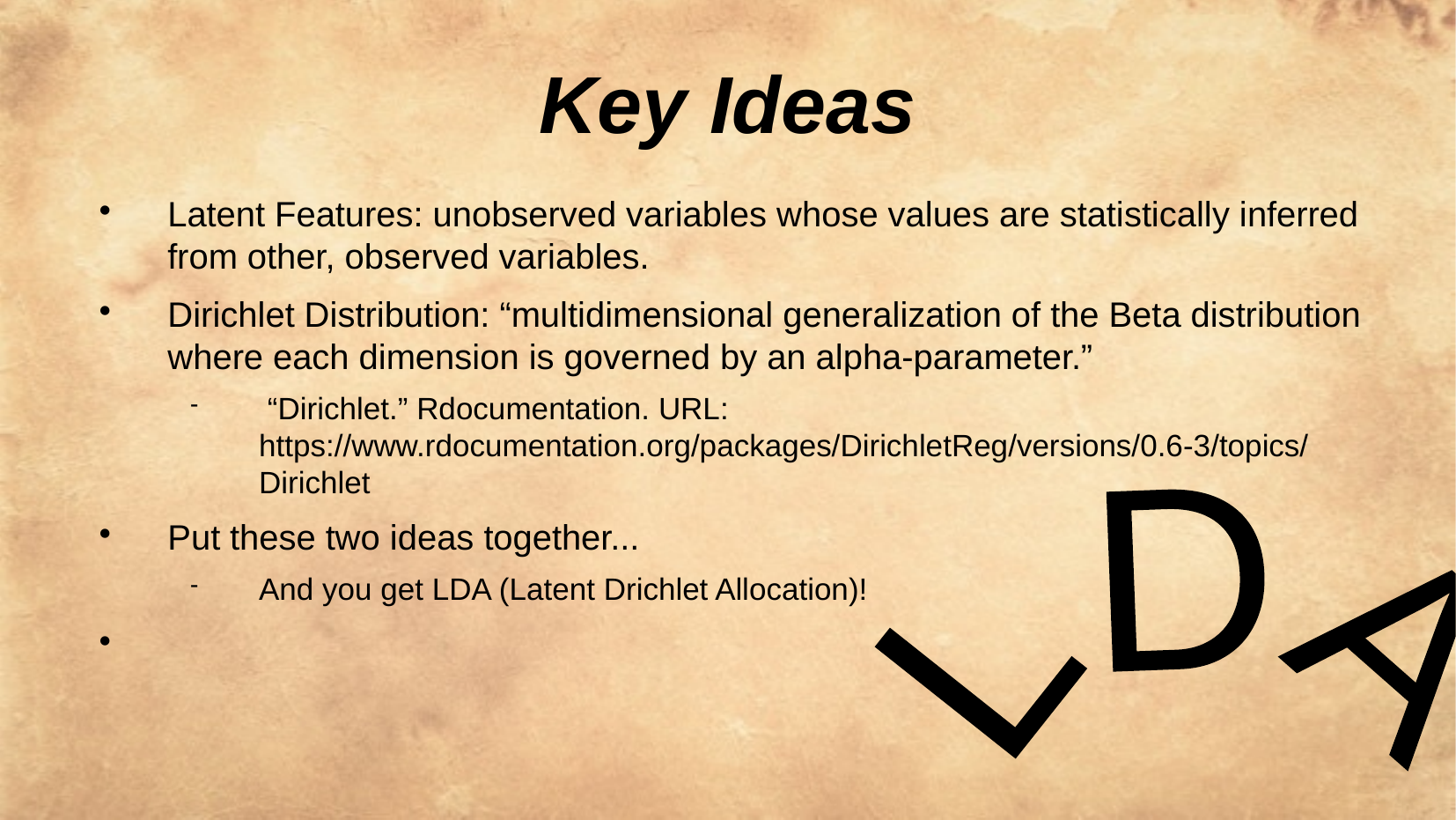

Key Ideas
Latent Features: unobserved variables whose values are statistically inferred from other, observed variables.
Dirichlet Distribution: “multidimensional generalization of the Beta distribution where each dimension is governed by an alpha-parameter.”
 “Dirichlet.” Rdocumentation. URL: https://www.rdocumentation.org/packages/DirichletReg/versions/0.6-3/topics/Dirichlet
Put these two ideas together...
And you get LDA (Latent Drichlet Allocation)!

L D A